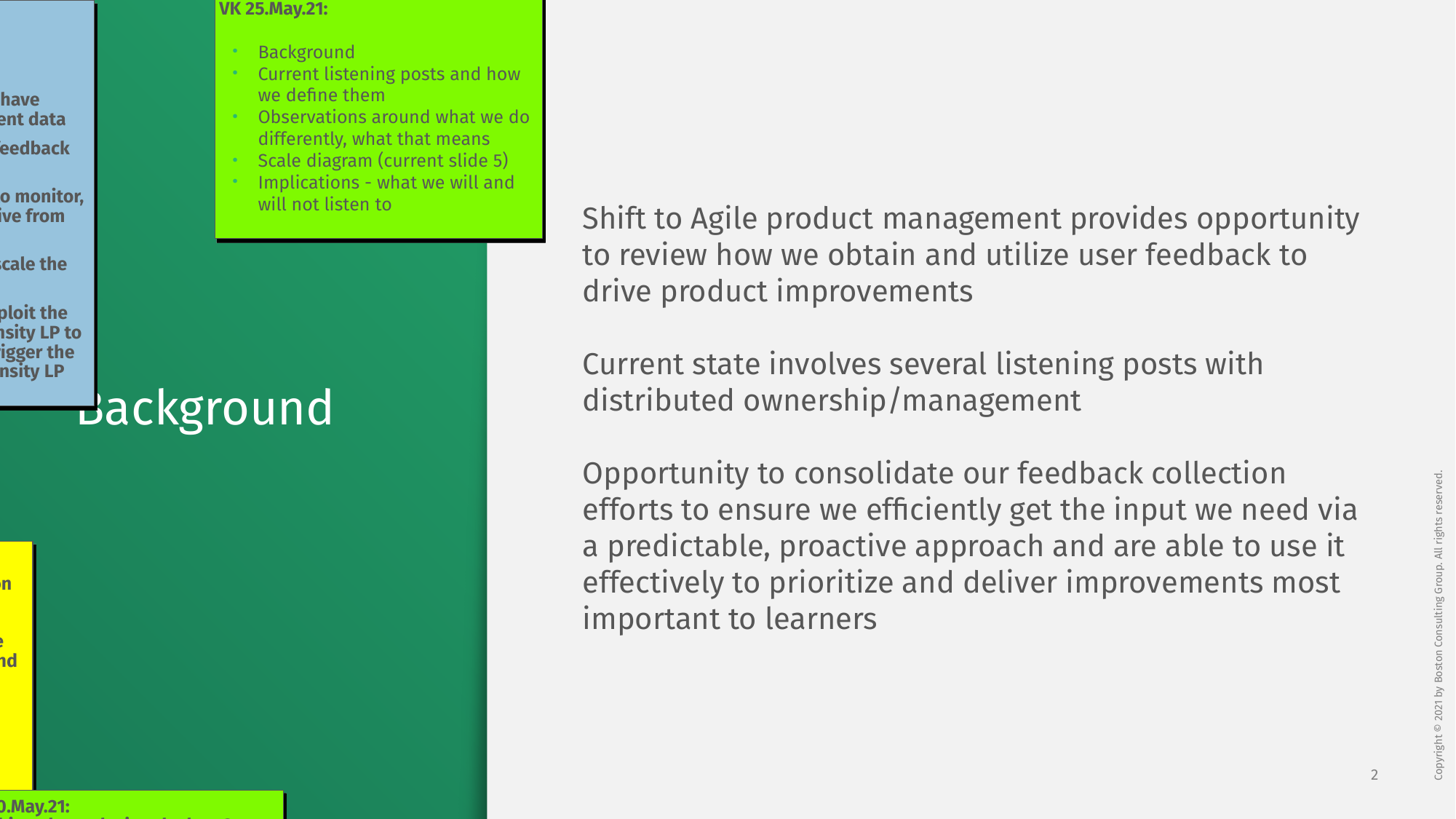

CTF
I wonder if we might want to stress:

The high number of listening posts we have currently, inc over-exposure of Sentiment data
The disintegrated nature of VoC data/feedback today
The lift that that creates for the team to monitor, analyse and act on the signals we receive from these LP
The limits they place on our ability to scale the VoC programme
The need to consolidate the LP, and exploit the Frequent, regular, automated, low intensity LP to act as ‘canaries in the mine’ that will trigger the Infrequent, irregular, manual, high intensity LP when certain metrics are breached.
VK 25.May.21:

Background
Current listening posts and how we define them
Observations around what we do differently, what that means
Scale diagram (current slide 5)
Implications - what we will and will not listen to

Shift to Agile product management provides opportunity to review how we obtain and utilize user feedback to drive product improvements

Current state involves several listening posts with distributed ownership/management

Opportunity to consolidate our feedback collection efforts to ensure we efficiently get the input we need via a predictable, proactive approach and are able to use it effectively to prioritize and deliver improvements most important to learners
# Background
VK 18.May.21:
The opportunity we see, VoC next evolution

Centralize listening posts that connect the voice of the customer through recurring and standardized inputs

Use data to diagnose learner needs and prioritize experience improvements for continuous improvement

Structure user input channels in line with

Clarity on how/who/where data is being used

Feedback loop to users?

Measure impact of data-driven improvements

VK 20.May.21:
Anything about closing the loop?